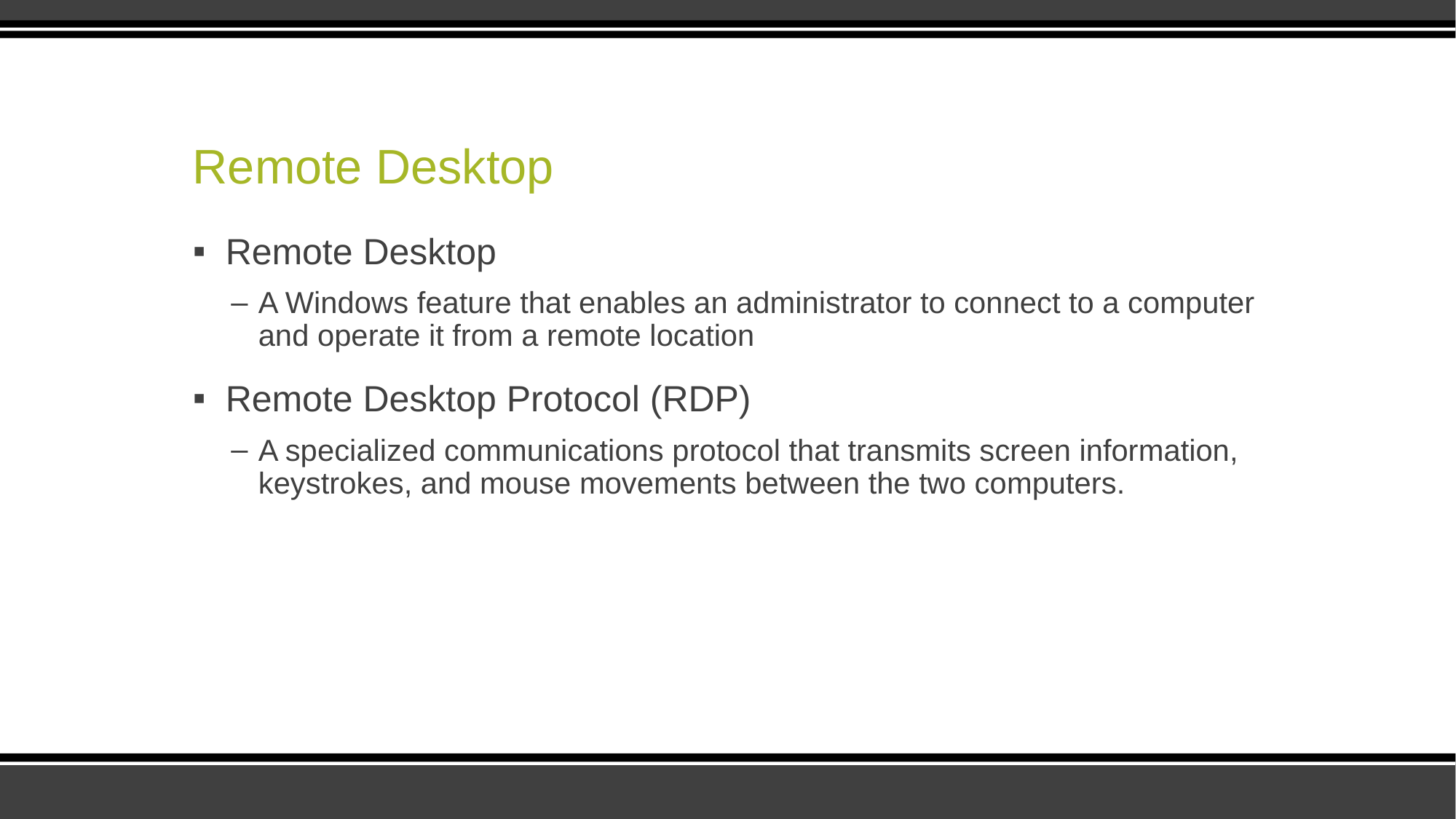

# Remote Desktop
Remote Desktop
A Windows feature that enables an administrator to connect to a computer and operate it from a remote location
Remote Desktop Protocol (RDP)
A specialized communications protocol that transmits screen information, keystrokes, and mouse movements between the two computers.